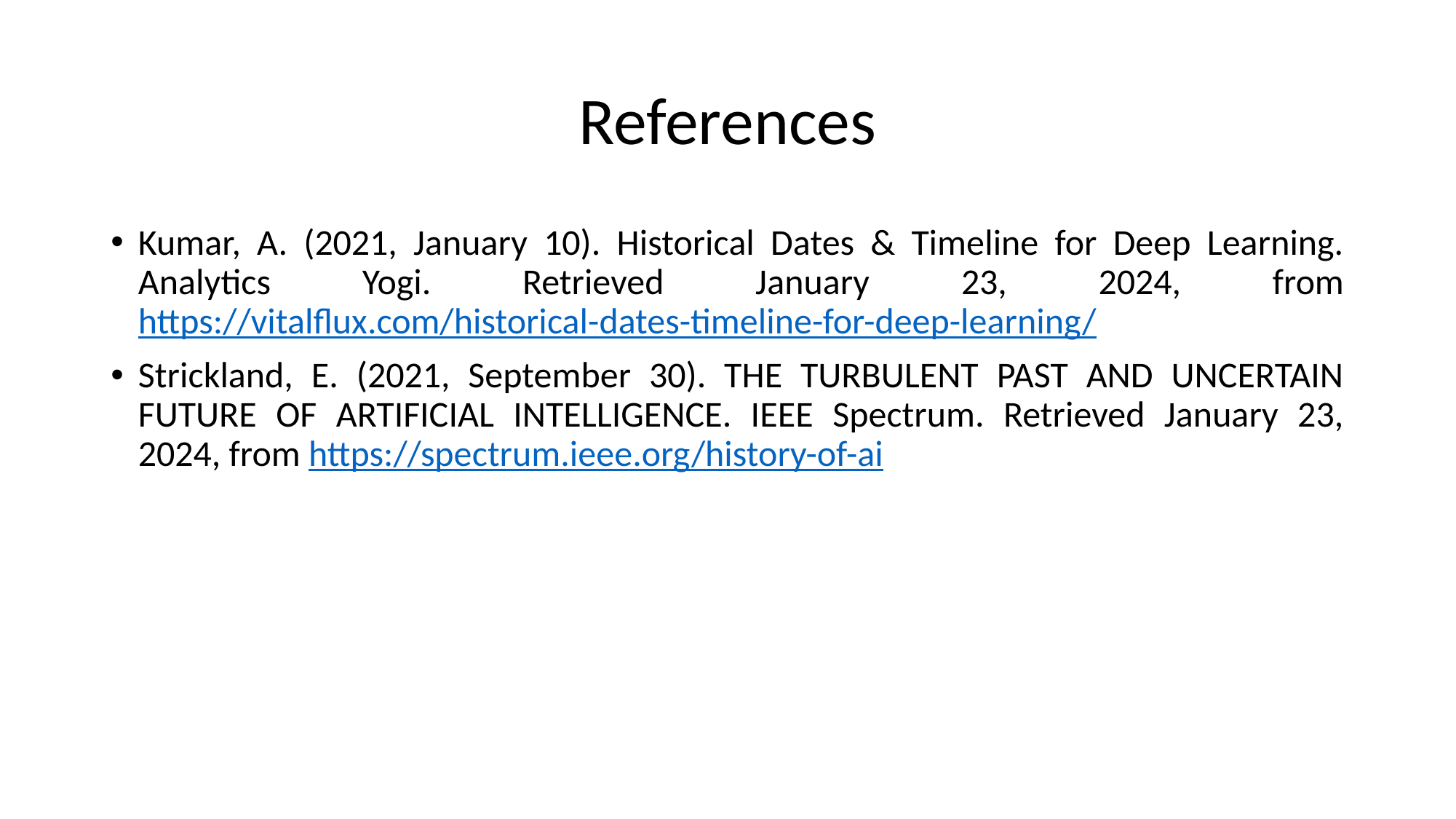

# References
Kumar, A. (2021, January 10). Historical Dates & Timeline for Deep Learning. Analytics Yogi. Retrieved January 23, 2024, from https://vitalflux.com/historical-dates-timeline-for-deep-learning/
Strickland, E. (2021, September 30). THE TURBULENT PAST AND UNCERTAIN FUTURE OF ARTIFICIAL INTELLIGENCE. IEEE Spectrum. Retrieved January 23, 2024, from https://spectrum.ieee.org/history-of-ai